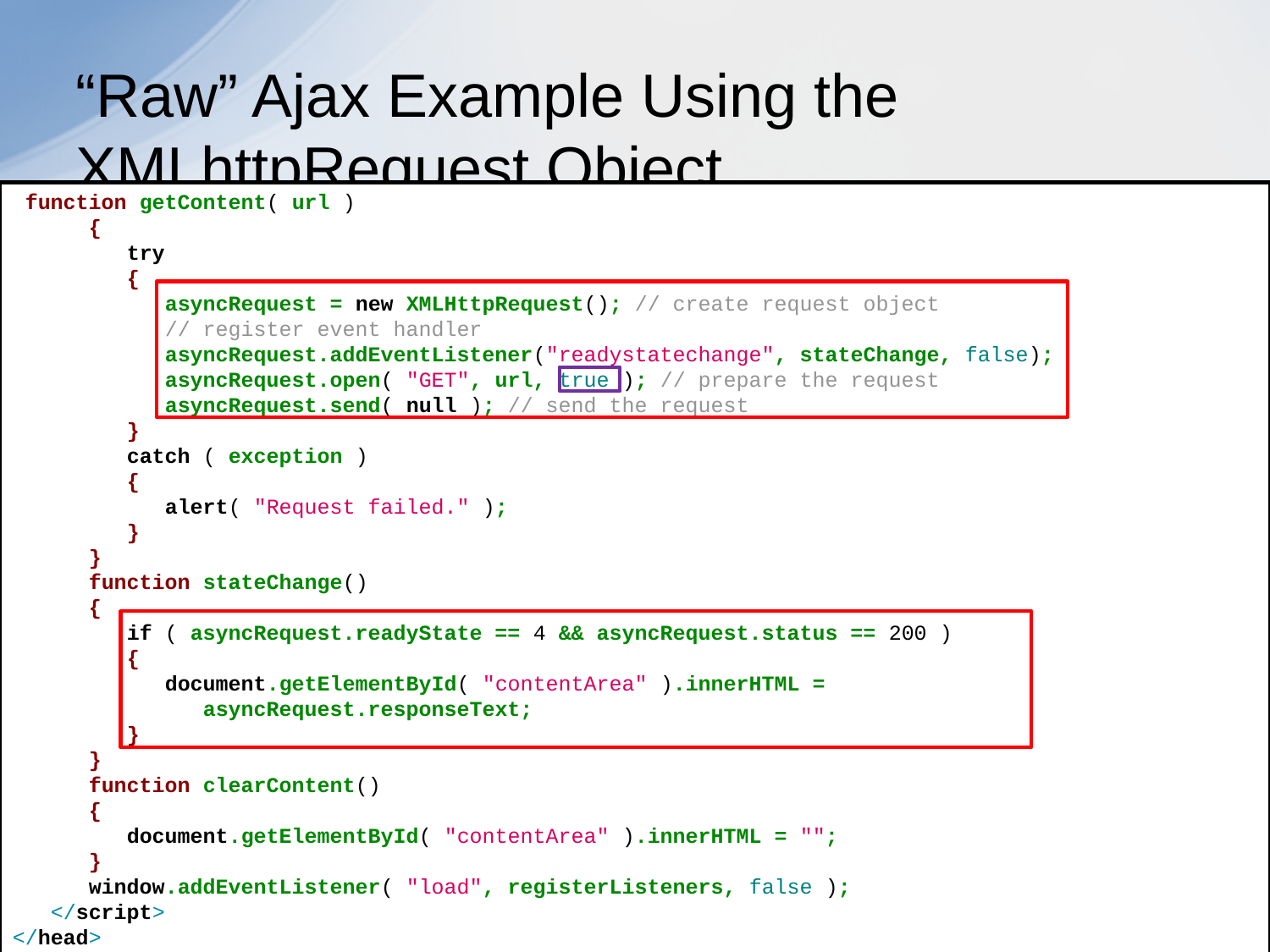

# “Raw” Ajax Example Using the XMLhttpRequest Object
 function getContent( url )
      {
         try
         {
            asyncRequest = new XMLHttpRequest(); // create request object
            // register event handler
            asyncRequest.addEventListener("readystatechange", stateChange, false);
            asyncRequest.open( "GET", url, true ); // prepare the request
            asyncRequest.send( null ); // send the request
         }
         catch ( exception )
         {
            alert( "Request failed." );
         }
      }
      function stateChange()
      {
         if ( asyncRequest.readyState == 4 && asyncRequest.status == 200 )
         {
            document.getElementById( "contentArea" ).innerHTML =
               asyncRequest.responseText;
         }
      }
      function clearContent()
      {
         document.getElementById( "contentArea" ).innerHTML = "";
      }
      window.addEventListener( "load", registerListeners, false );
   </script>
</head>

8